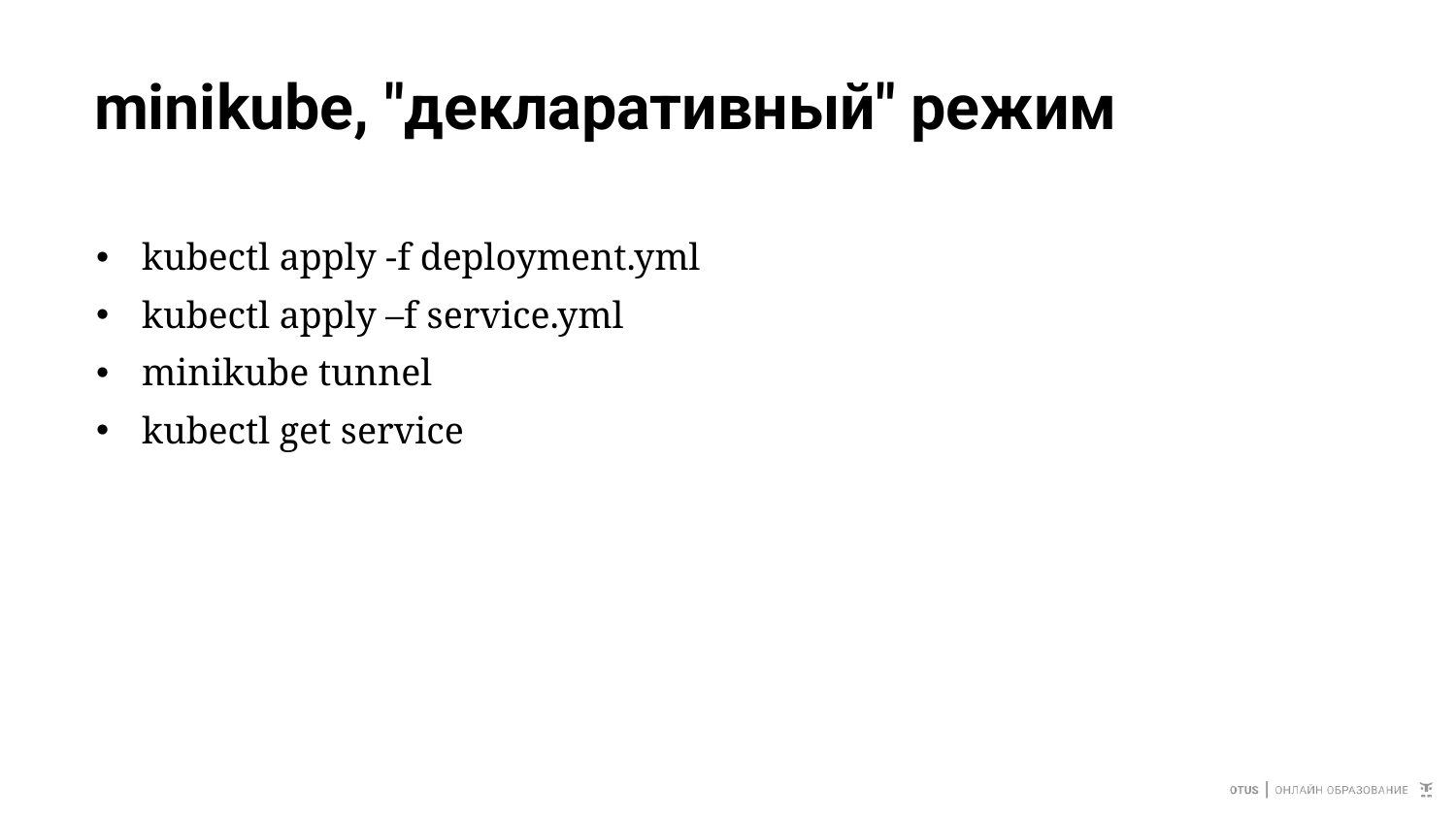

# minikube, "декларативный" режим
kubectl apply -f deployment.yml
kubectl apply –f service.yml
minikube tunnel
kubectl get service